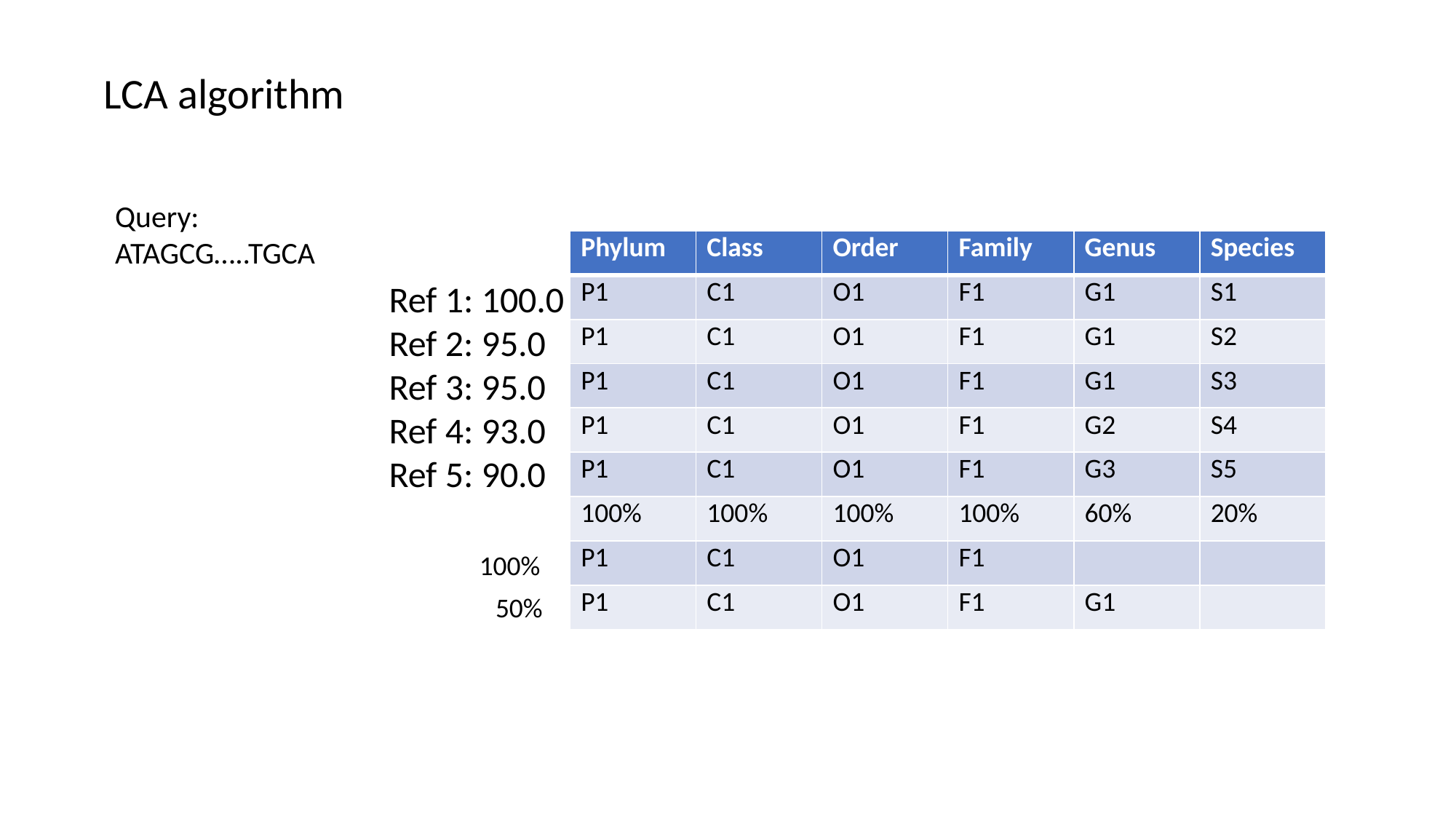

LCA algorithm
Query:
ATAGCG…..TGCA
| Phylum | Class | Order | Family | Genus | Species |
| --- | --- | --- | --- | --- | --- |
| P1 | C1 | O1 | F1 | G1 | S1 |
| P1 | C1 | O1 | F1 | G1 | S2 |
| P1 | C1 | O1 | F1 | G1 | S3 |
| P1 | C1 | O1 | F1 | G2 | S4 |
| P1 | C1 | O1 | F1 | G3 | S5 |
| 100% | 100% | 100% | 100% | 60% | 20% |
| P1 | C1 | O1 | F1 |  |  |
| P1 | C1 | O1 | F1 | G1 |  |
Ref 1: 100.0
Ref 2: 95.0
Ref 3: 95.0
Ref 4: 93.0
Ref 5: 90.0
100%
50%